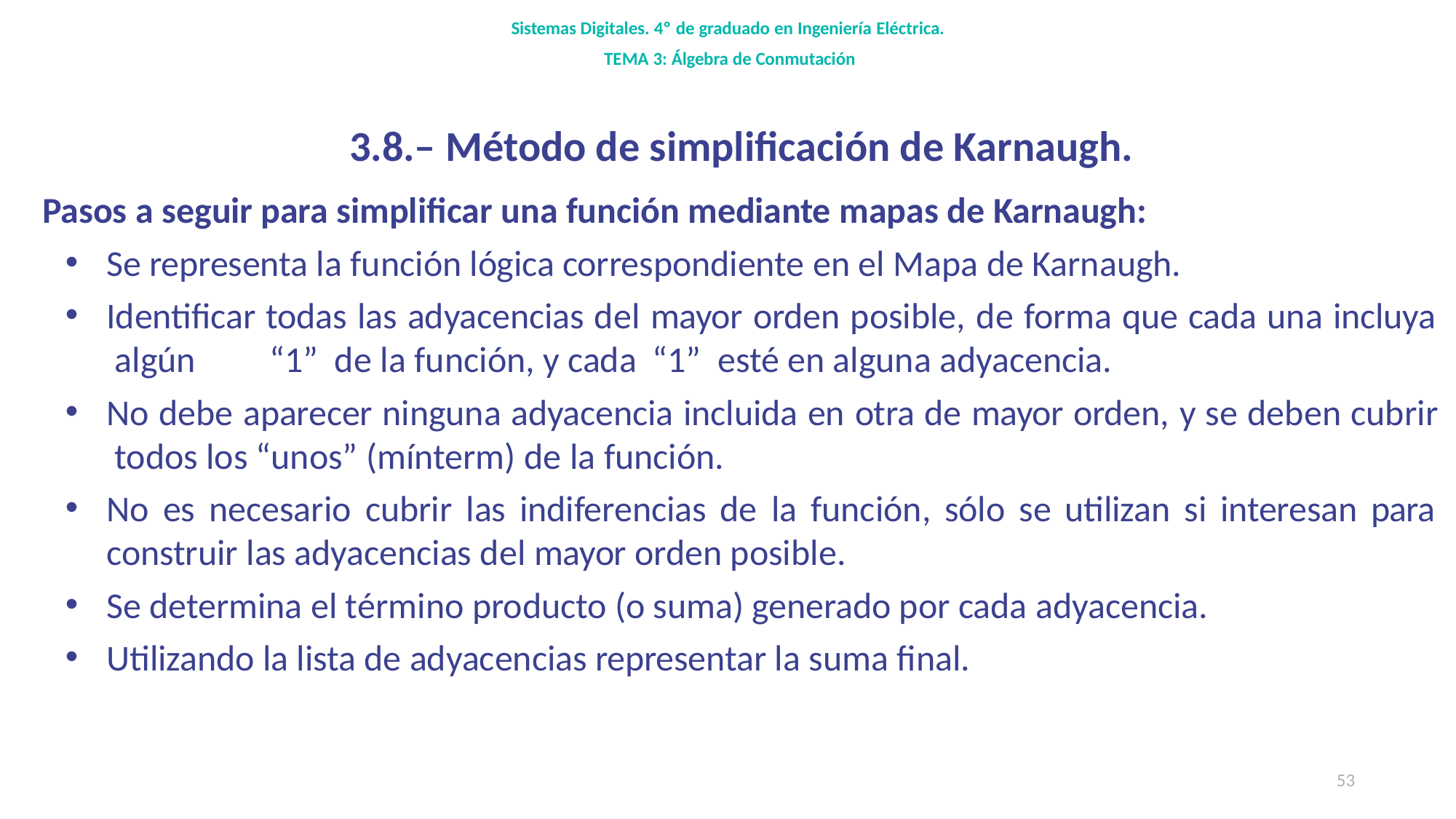

Sistemas Digitales. 4º de graduado en Ingeniería Eléctrica.
TEMA 3: Álgebra de Conmutación
3.8.– Método de simplificación de Karnaugh.
Pasos a seguir para simplificar una función mediante mapas de Karnaugh:
Se representa la función lógica correspondiente en el Mapa de Karnaugh.
Identificar todas las adyacencias del mayor orden posible, de forma que cada una incluya  algún	“1”	de la función, y cada	“1”	esté en alguna adyacencia.
No debe aparecer ninguna adyacencia incluida en otra de mayor orden, y se deben cubrir  todos los “unos” (mínterm) de la función.
No es necesario cubrir las indiferencias de la función, sólo se utilizan si interesan para  construir las adyacencias del mayor orden posible.
Se determina el término producto (o suma) generado por cada adyacencia.
Utilizando la lista de adyacencias representar la suma final.
53